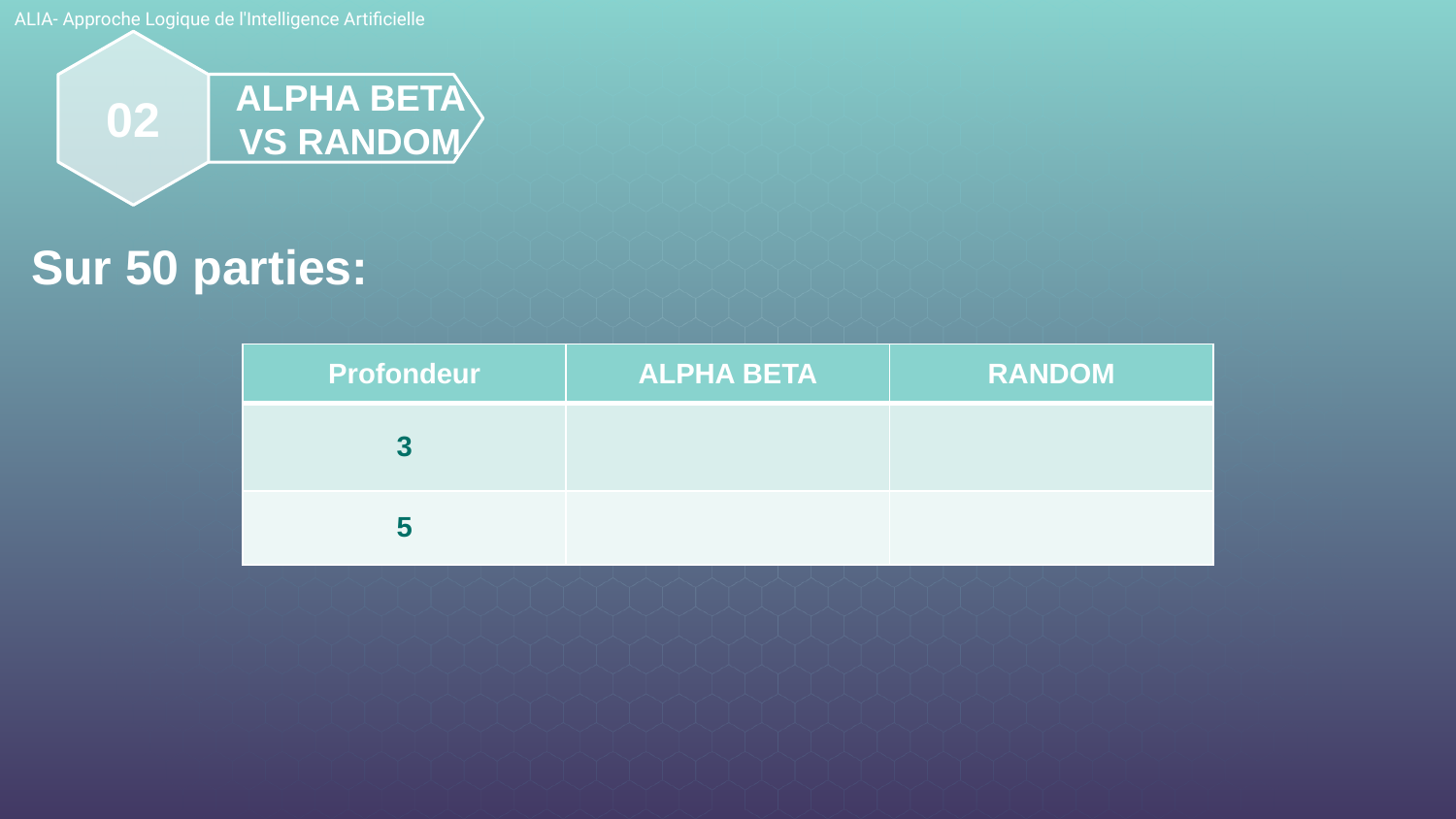

ALIA- Approche Logique de l'Intelligence Artificielle

ALPHA BETA VS RANDOM
02
Sur 50 parties:
| Profondeur | ALPHA BETA | RANDOM |
| --- | --- | --- |
| 3 |  |  |
| 5 |  |  |